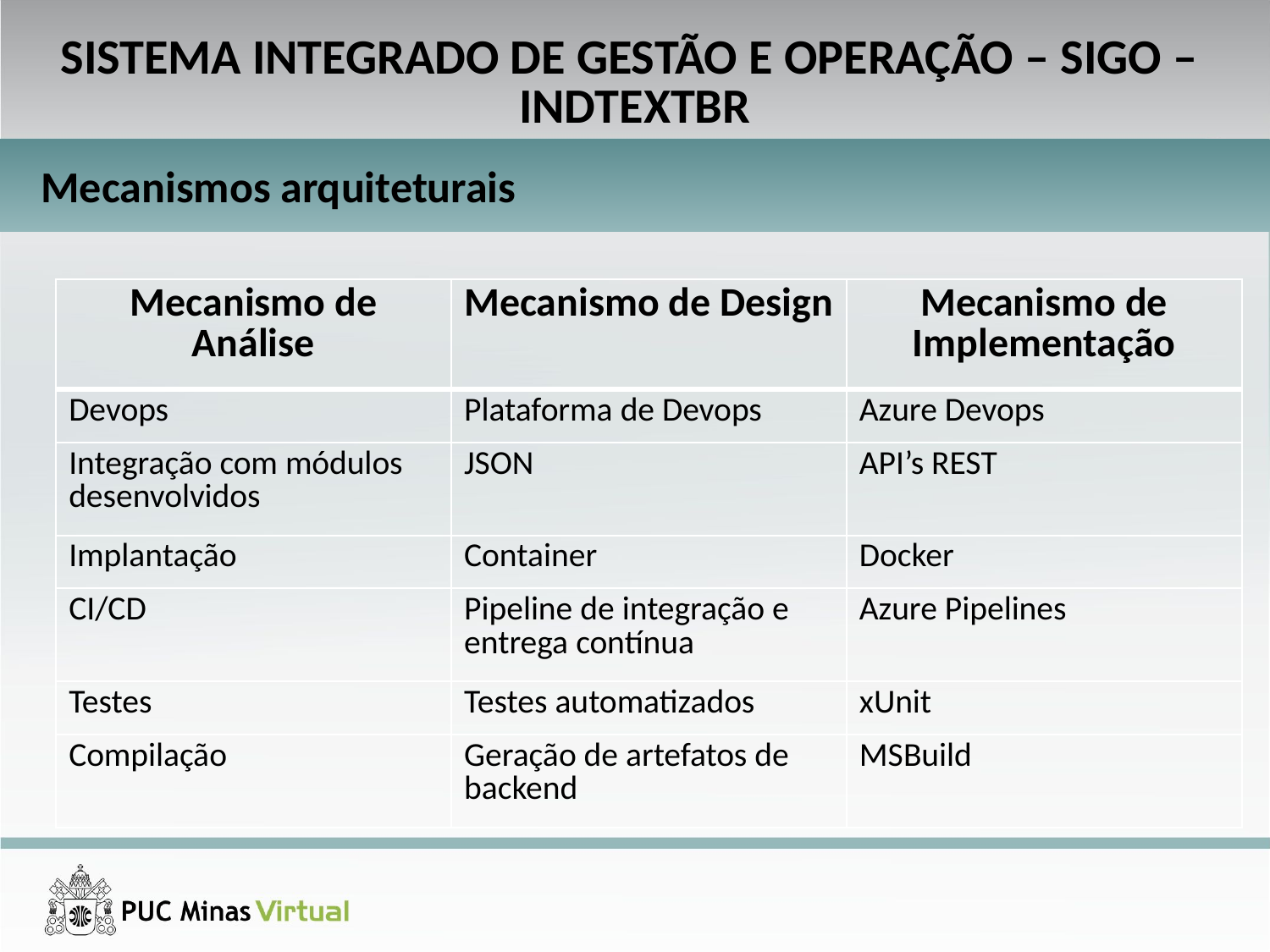

SISTEMA INTEGRADO DE GESTÃO E OPERAÇÃO – SIGO –
INDTEXTBR

Mecanismos arquiteturais

| Mecanismo de Análise | Mecanismo de Design | Mecanismo de Implementação |
| --- | --- | --- |
| Devops | Plataforma de Devops | Azure Devops |
| Integração com módulos desenvolvidos | JSON | API’s REST |
| Implantação | Container | Docker |
| CI/CD | Pipeline de integração e entrega contínua | Azure Pipelines |
| Testes | Testes automatizados | xUnit |
| Compilação | Geração de artefatos de backend | MSBuild |